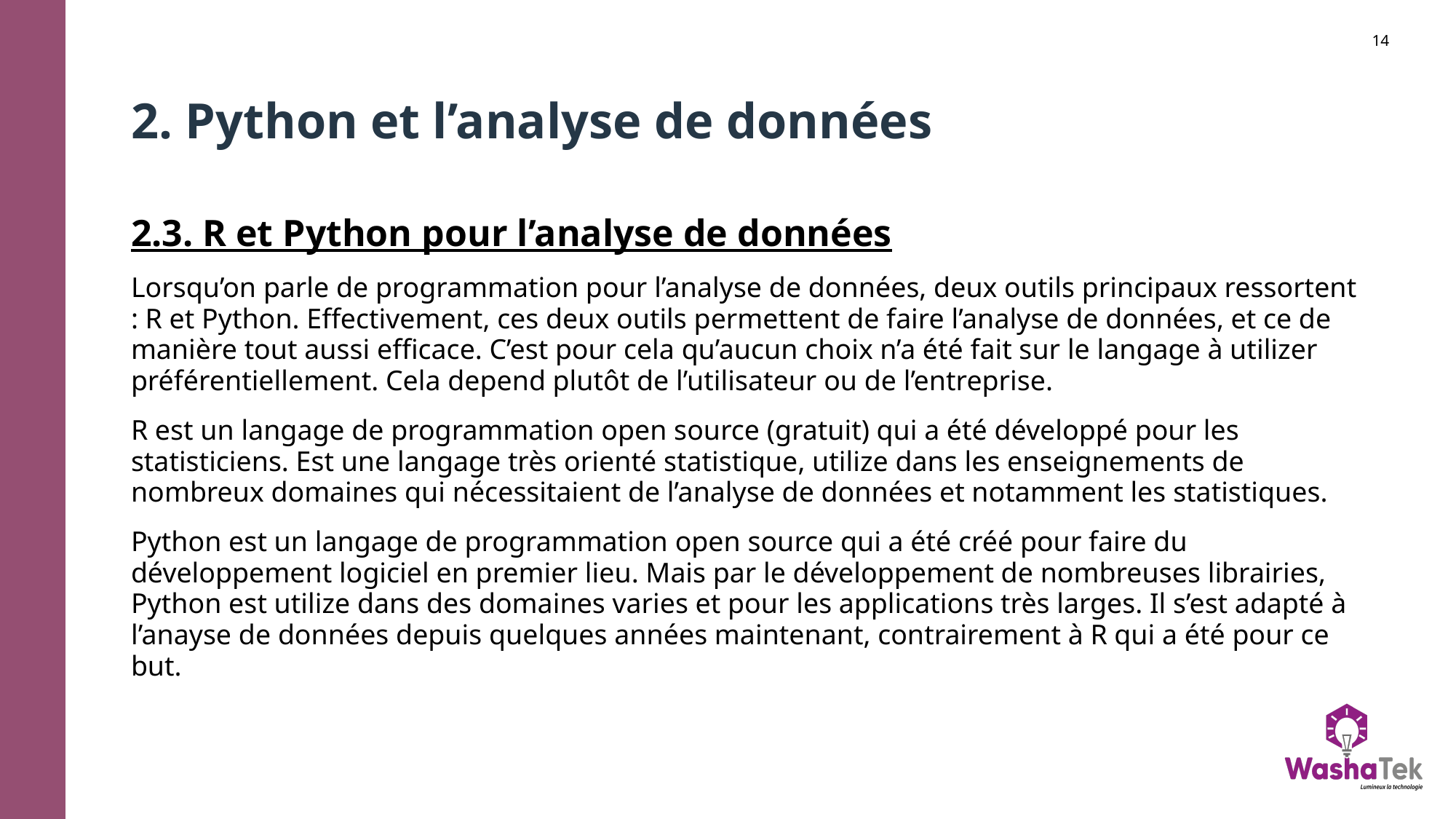

# 2. Python et l’analyse de données
2.3. R et Python pour l’analyse de données
Lorsqu’on parle de programmation pour l’analyse de données, deux outils principaux ressortent : R et Python. Effectivement, ces deux outils permettent de faire l’analyse de données, et ce de manière tout aussi efficace. C’est pour cela qu’aucun choix n’a été fait sur le langage à utilizer préférentiellement. Cela depend plutôt de l’utilisateur ou de l’entreprise.
R est un langage de programmation open source (gratuit) qui a été développé pour les statisticiens. Est une langage très orienté statistique, utilize dans les enseignements de nombreux domaines qui nécessitaient de l’analyse de données et notamment les statistiques.
Python est un langage de programmation open source qui a été créé pour faire du développement logiciel en premier lieu. Mais par le développement de nombreuses librairies, Python est utilize dans des domaines varies et pour les applications très larges. Il s’est adapté à l’anayse de données depuis quelques années maintenant, contrairement à R qui a été pour ce but.